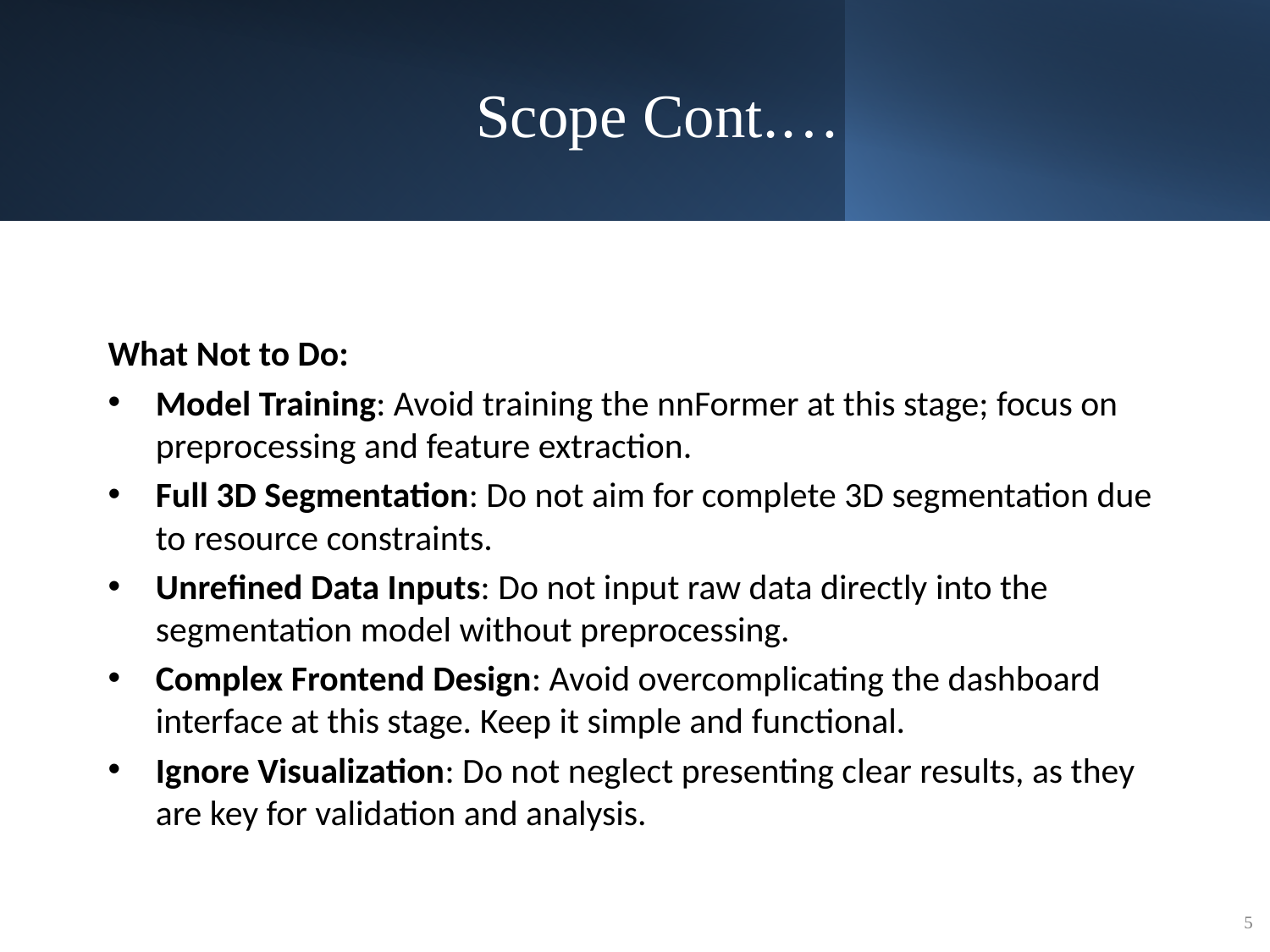

# Scope Cont.…
What Not to Do:
Model Training: Avoid training the nnFormer at this stage; focus on preprocessing and feature extraction.
Full 3D Segmentation: Do not aim for complete 3D segmentation due to resource constraints.
Unrefined Data Inputs: Do not input raw data directly into the segmentation model without preprocessing.
Complex Frontend Design: Avoid overcomplicating the dashboard interface at this stage. Keep it simple and functional.
Ignore Visualization: Do not neglect presenting clear results, as they are key for validation and analysis.
5